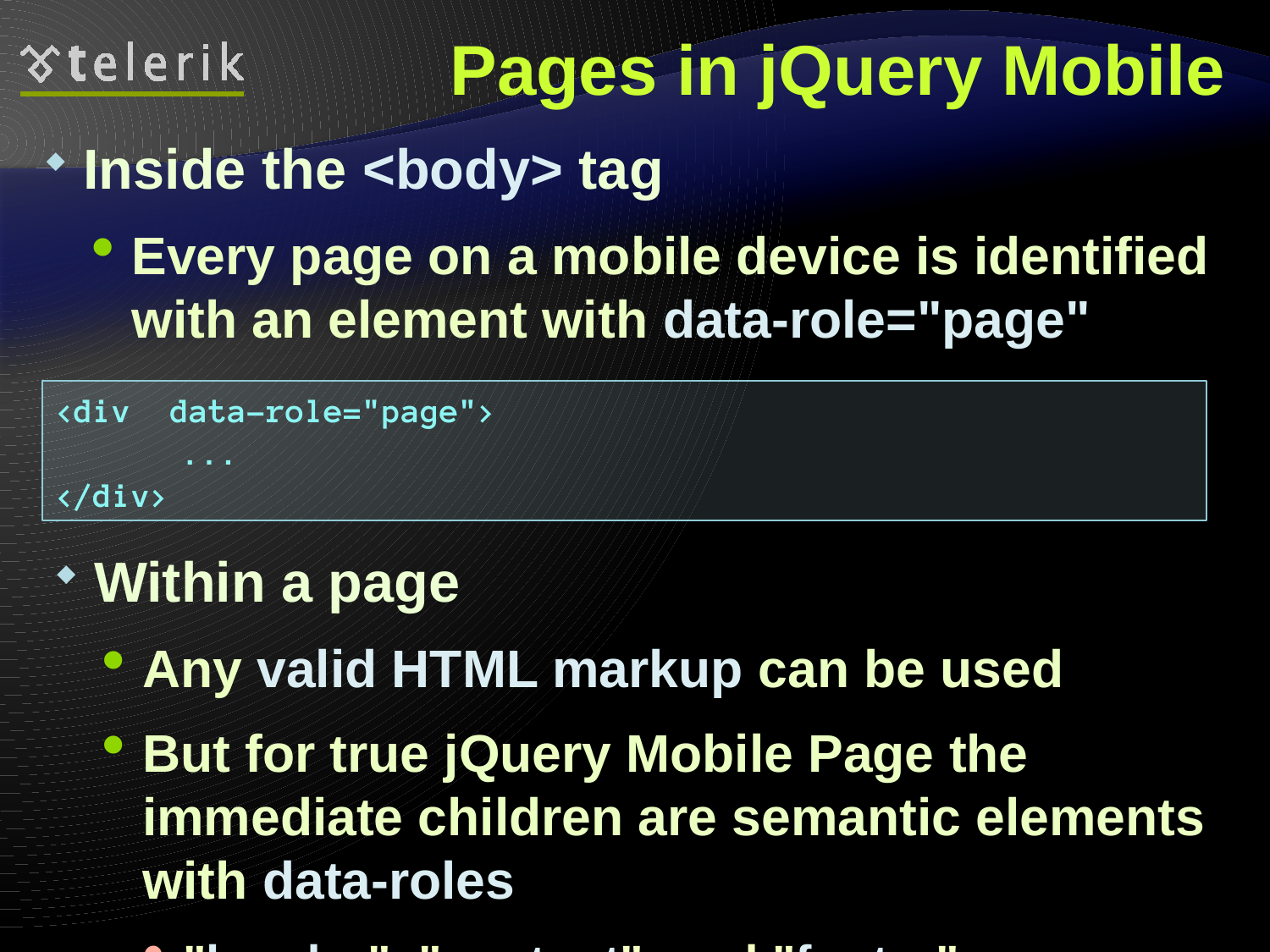

# Pages in jQuery Mobile
Inside the <body> tag
Every page on a mobile device is identified with an element with data-role="page"
<div  data-role="page">
	...
</div>
Within a page
Any valid HTML markup can be used
But for true jQuery Mobile Page the immediate children are semantic elements with data-roles
"header", "content", and "footer".